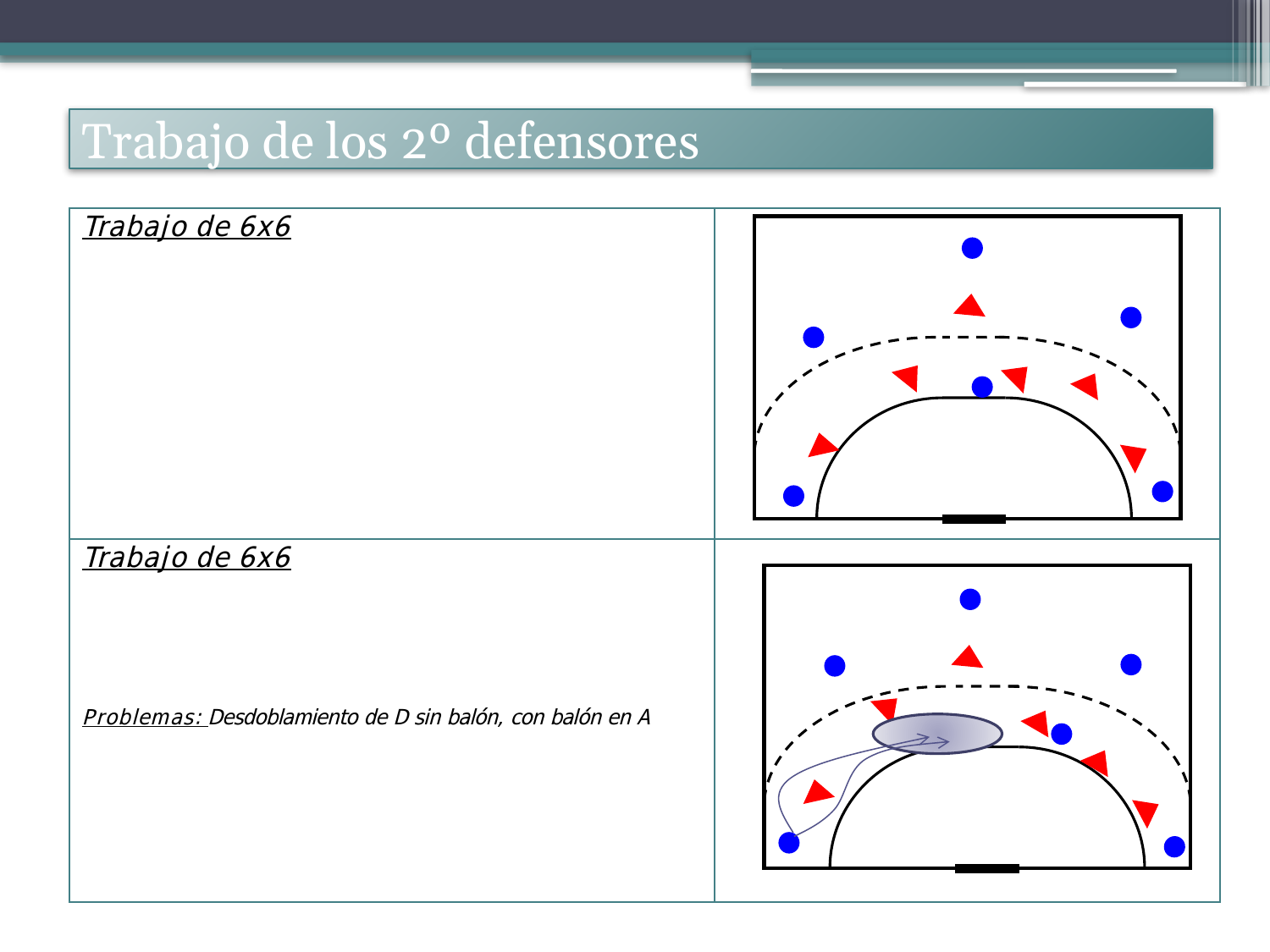

# Trabajo de los 2º defensores
| Trabajo de 6x6 |  |
| --- | --- |
| Trabajo de 6x6 Problemas: Desdoblamiento de D sin balón, con balón en A |  |